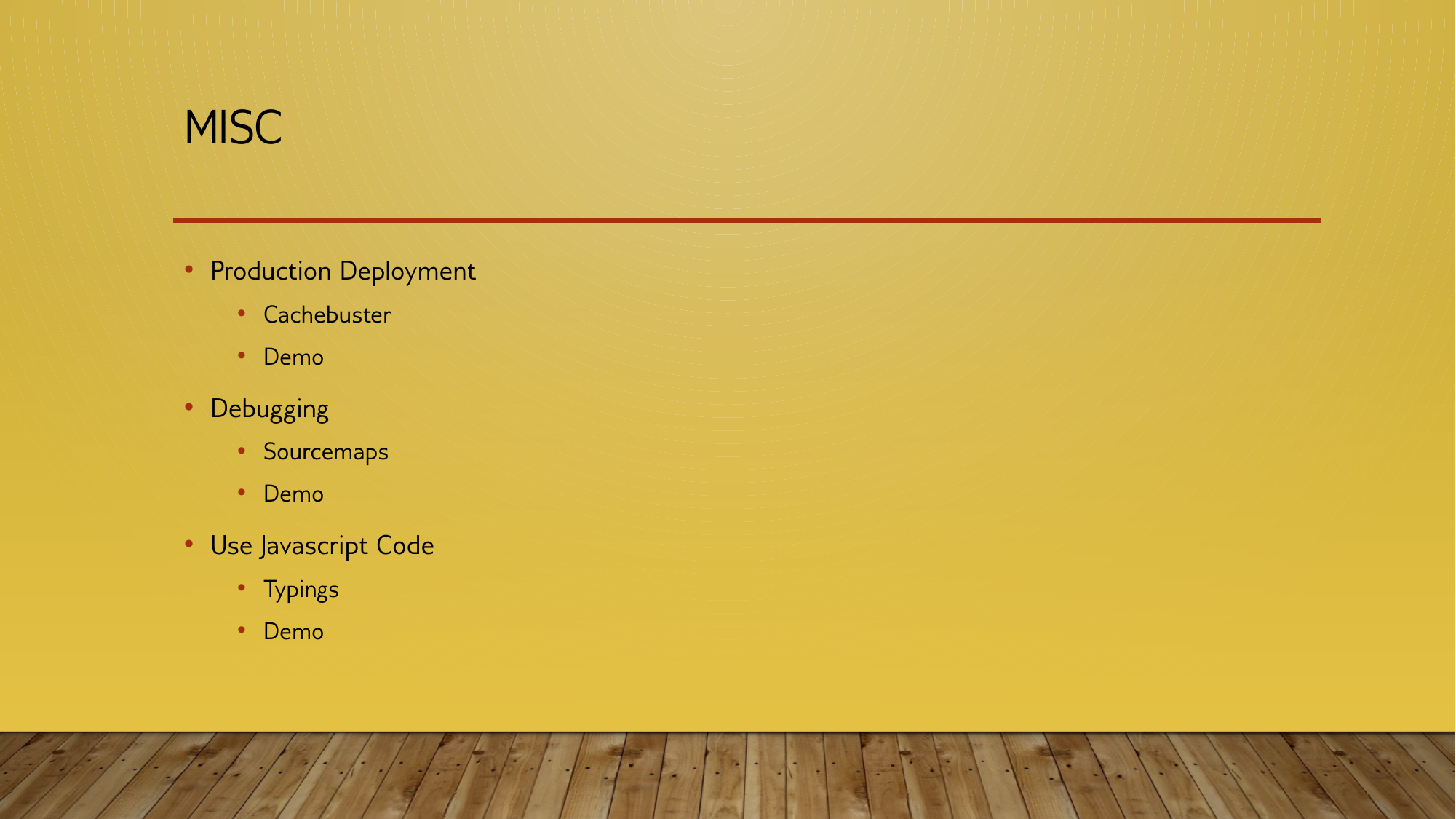

# Misc
Production Deployment
Cachebuster
Demo
Debugging
Sourcemaps
Demo
Use Javascript Code
Typings
Demo